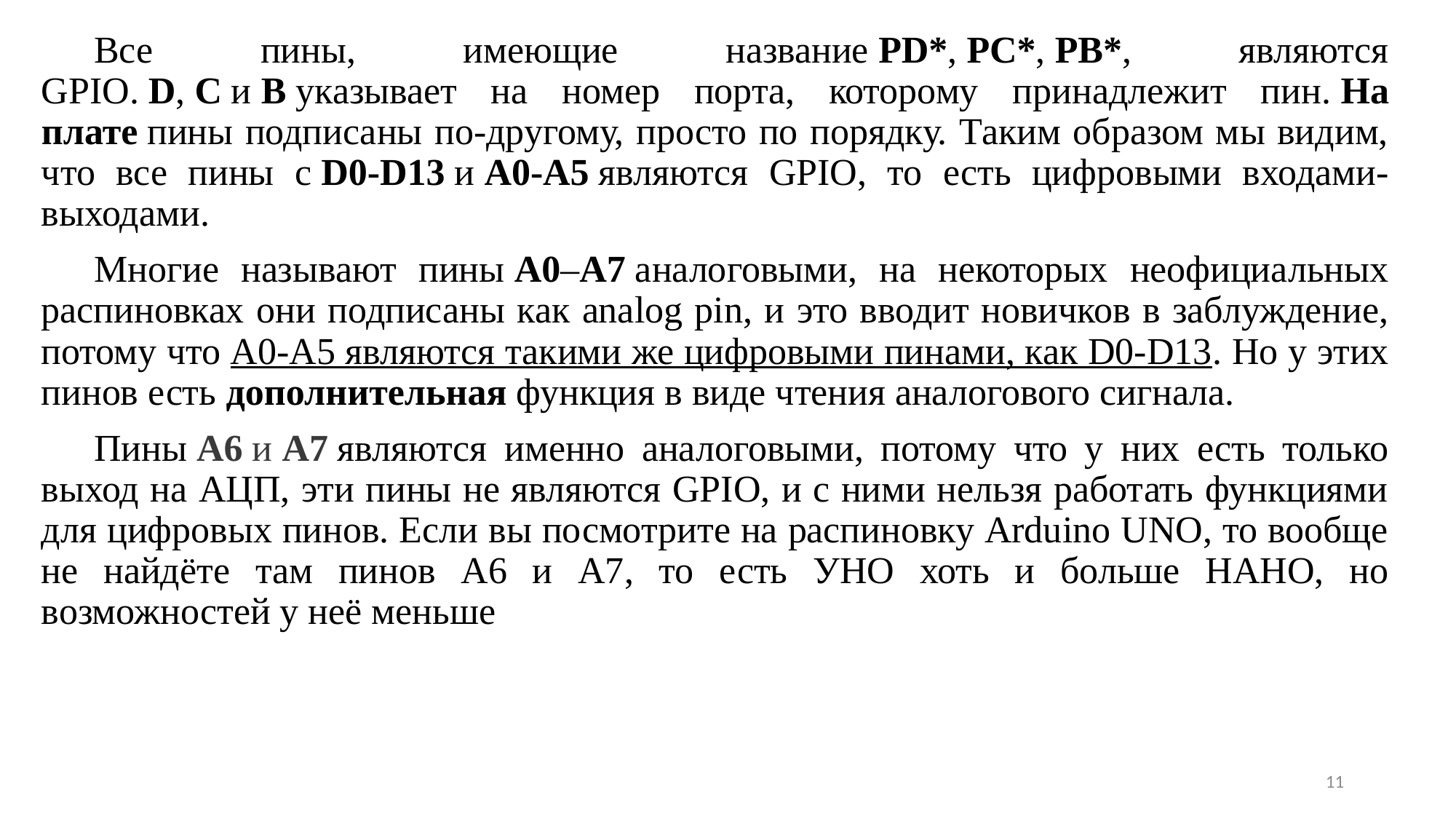

Все пины, имеющие название PD*, PC*, PB*, являются GPIO. D, С и B указывает на номер порта, которому принадлежит пин. На плате пины подписаны по-другому, просто по порядку. Таким образом мы видим, что все пины с D0-D13 и A0-A5 являются GPIO, то есть цифровыми входами-выходами.
Многие называют пины A0–A7 аналоговыми, на некоторых неофициальных распиновках они подписаны как analog pin, и это вводит новичков в заблуждение, потому что A0-A5 являются такими же цифровыми пинами, как D0-D13. Но у этих пинов есть дополнительная функция в виде чтения аналогового сигнала.
Пины A6 и A7 являются именно аналоговыми, потому что у них есть только выход на АЦП, эти пины не являются GPIO, и с ними нельзя работать функциями для цифровых пинов. Если вы посмотрите на распиновку Arduino UNO, то вообще не найдёте там пинов A6 и A7, то есть УНО хоть и больше НАНО, но возможностей у неё меньше
11